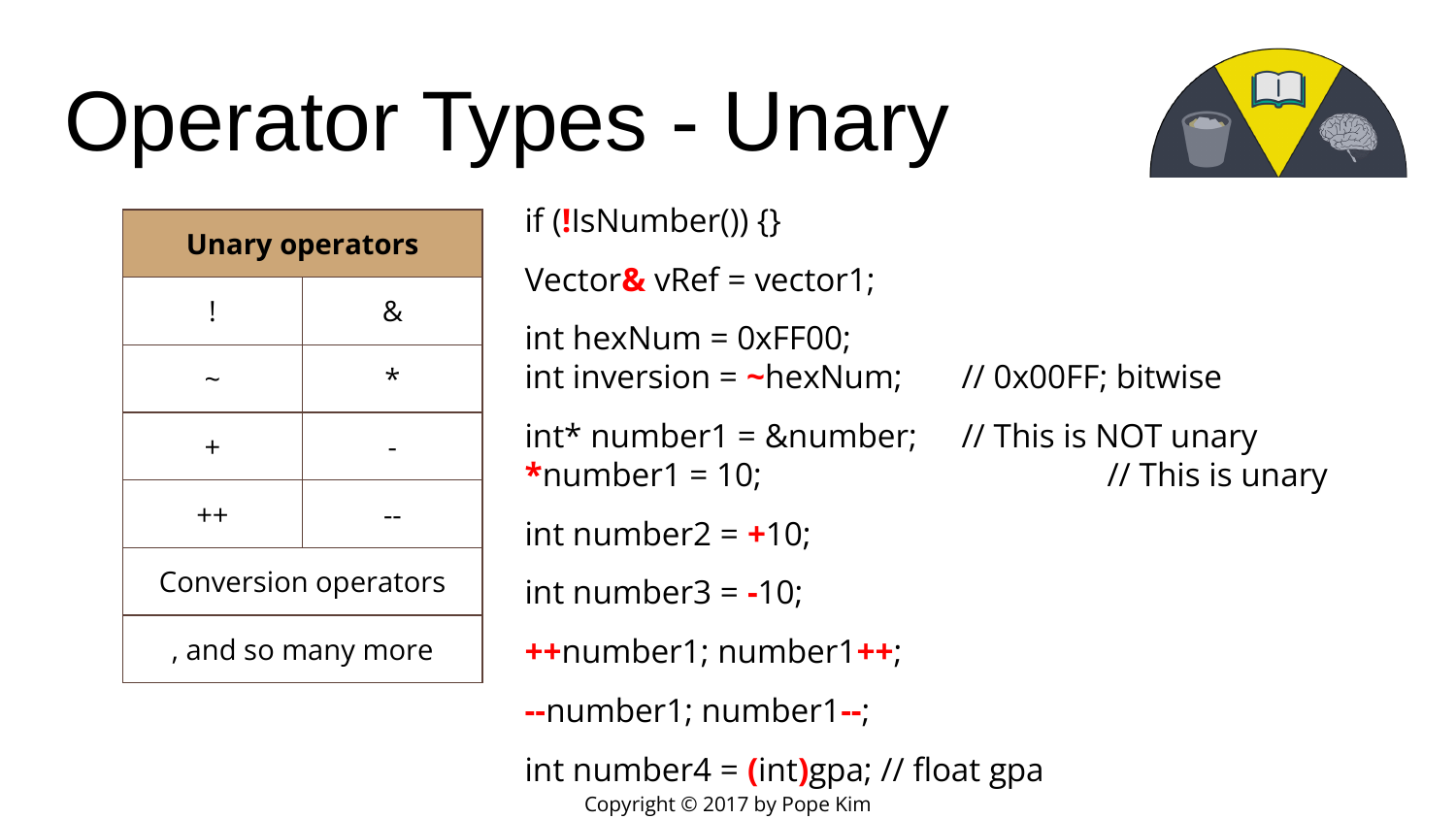

# Operator Types - Unary
if (!IsNumber()) {}
Vector& vRef = vector1;
int hexNum = 0xFF00;
int inversion = ~hexNum; 	// 0x00FF; bitwise
int* number1 = &number; 	// This is NOT unary
*number1 = 10;			// This is unary
int number2 = +10;
int number3 = -10;
++number1; number1++;
--number1; number1--;
int number4 = (int)gpa; // float gpa
| Unary operators |  |
| --- | --- |
| ! | & |
| ~ | \* |
| + | - |
| ++ | -- |
| Conversion operators |  |
| , and so many more |  |